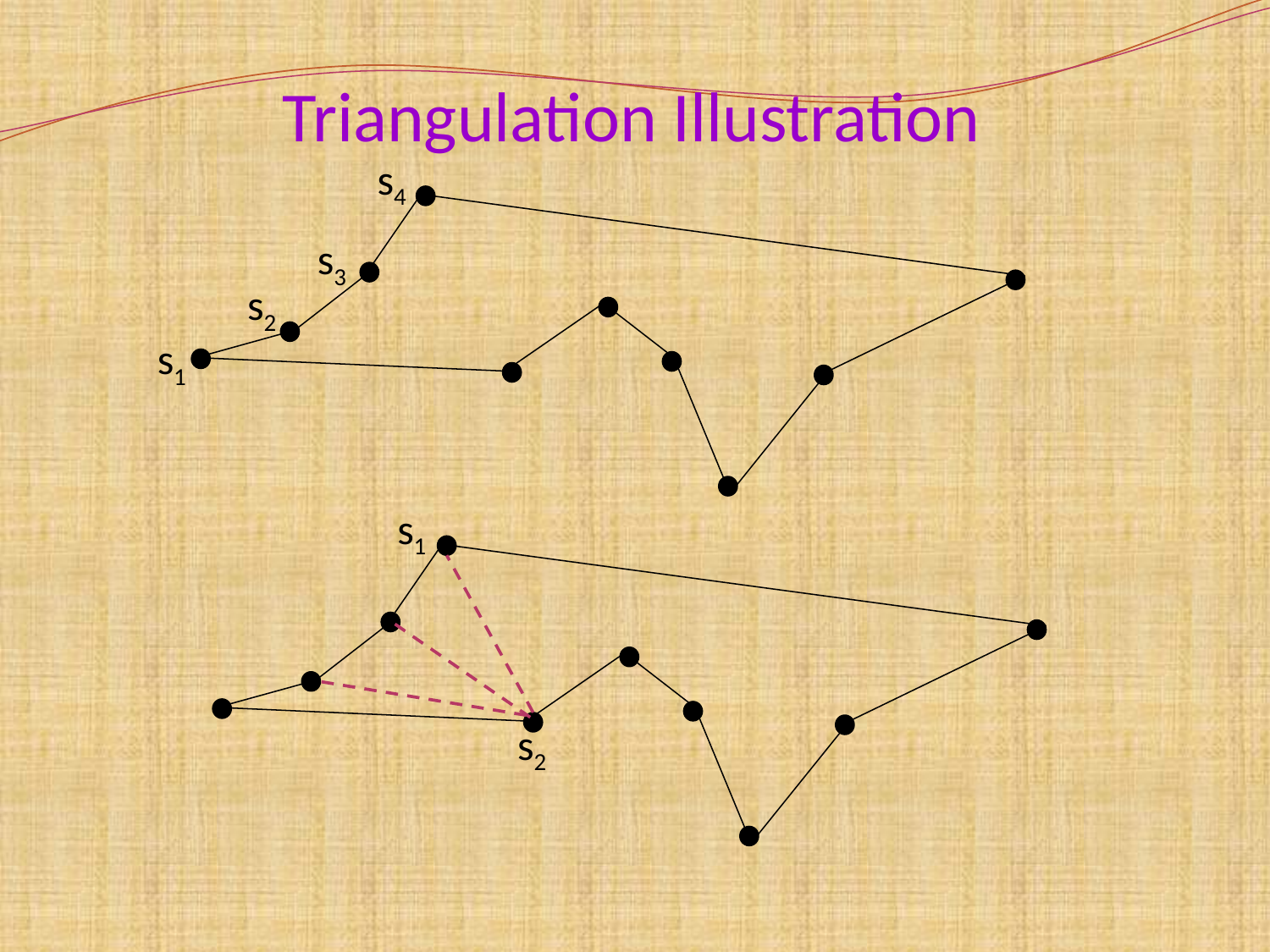

# Triangulation Illustration
s4

s3
s2
s1
s1

s2